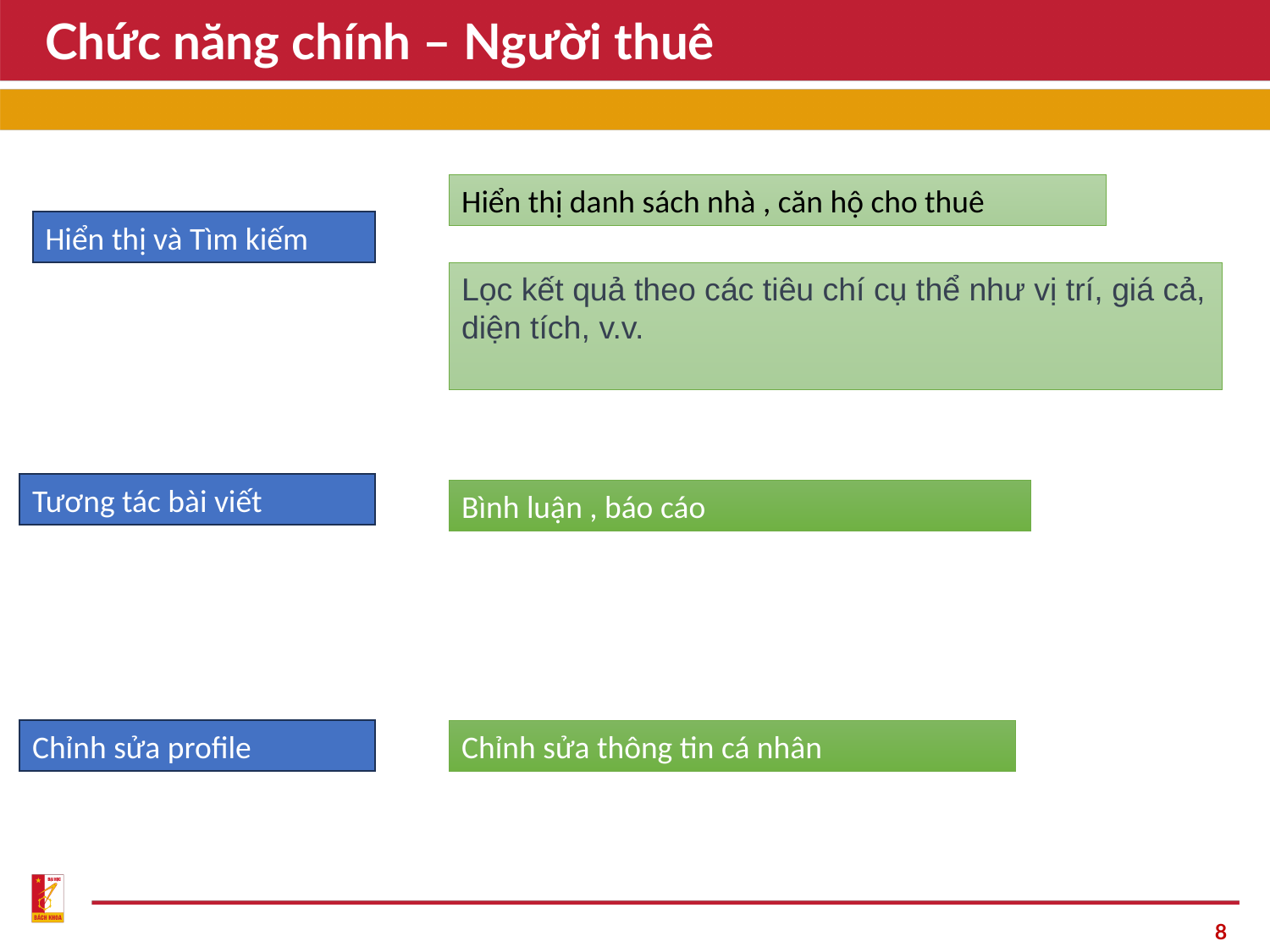

# Chức năng chính – Người thuê
Hiển thị danh sách nhà , căn hộ cho thuê
Hiển thị và Tìm kiếm
Lọc kết quả theo các tiêu chí cụ thể như vị trí, giá cả, diện tích, v.v.

Tương tác bài viết
Bình luận , báo cáo
Chỉnh sửa profile
Chỉnh sửa thông tin cá nhân
8